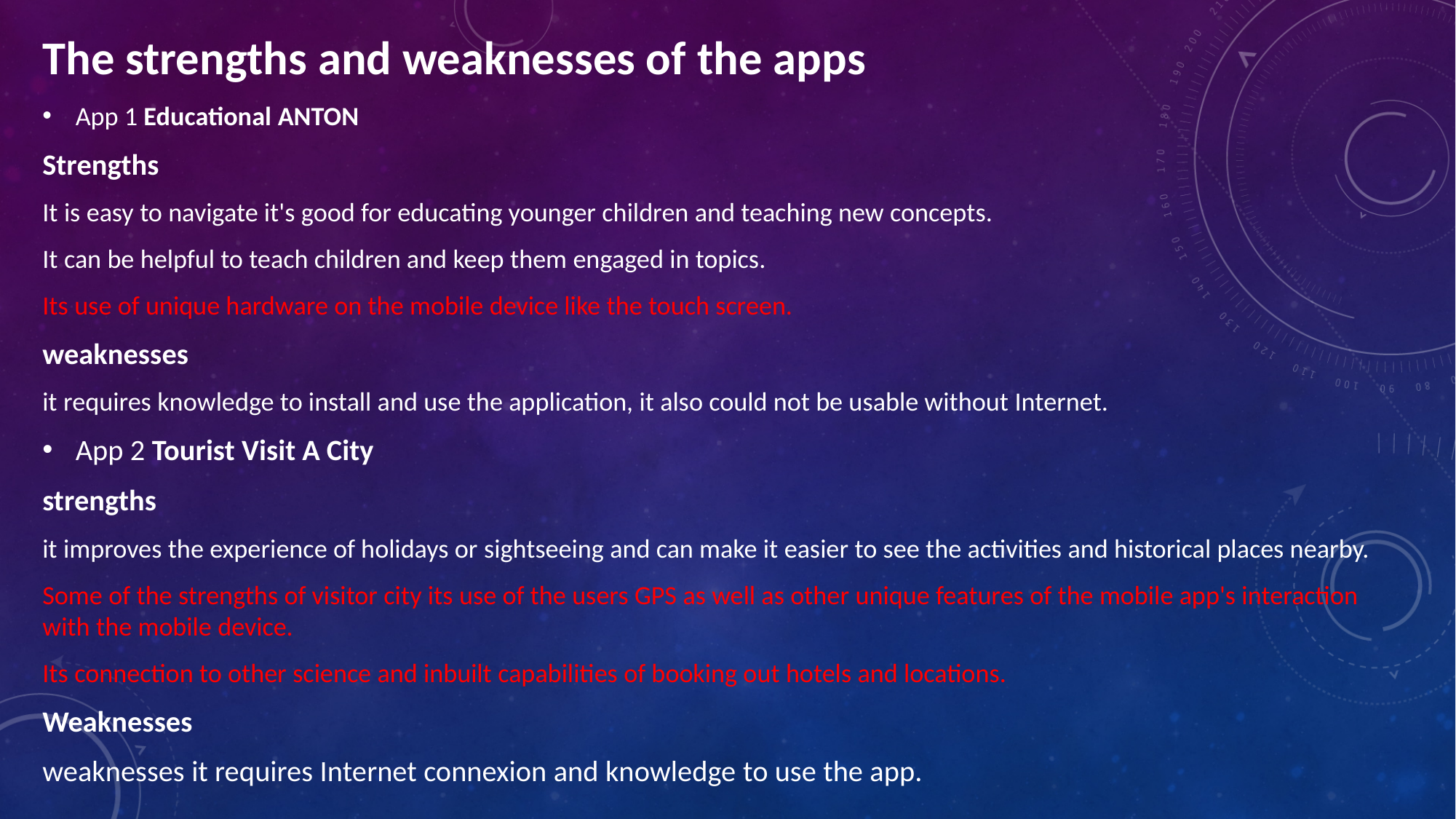

The strengths and weaknesses of the apps
App 1 Educational ANTON
Strengths
It is easy to navigate it's good for educating younger children and teaching new concepts.
It can be helpful to teach children and keep them engaged in topics.
Its use of unique hardware on the mobile device like the touch screen.
weaknesses
it requires knowledge to install and use the application, it also could not be usable without Internet.
App 2 Tourist Visit A City
strengths
it improves the experience of holidays or sightseeing and can make it easier to see the activities and historical places nearby.
Some of the strengths of visitor city its use of the users GPS as well as other unique features of the mobile app's interaction with the mobile device.
Its connection to other science and inbuilt capabilities of booking out hotels and locations.
Weaknesses
weaknesses it requires Internet connexion and knowledge to use the app.